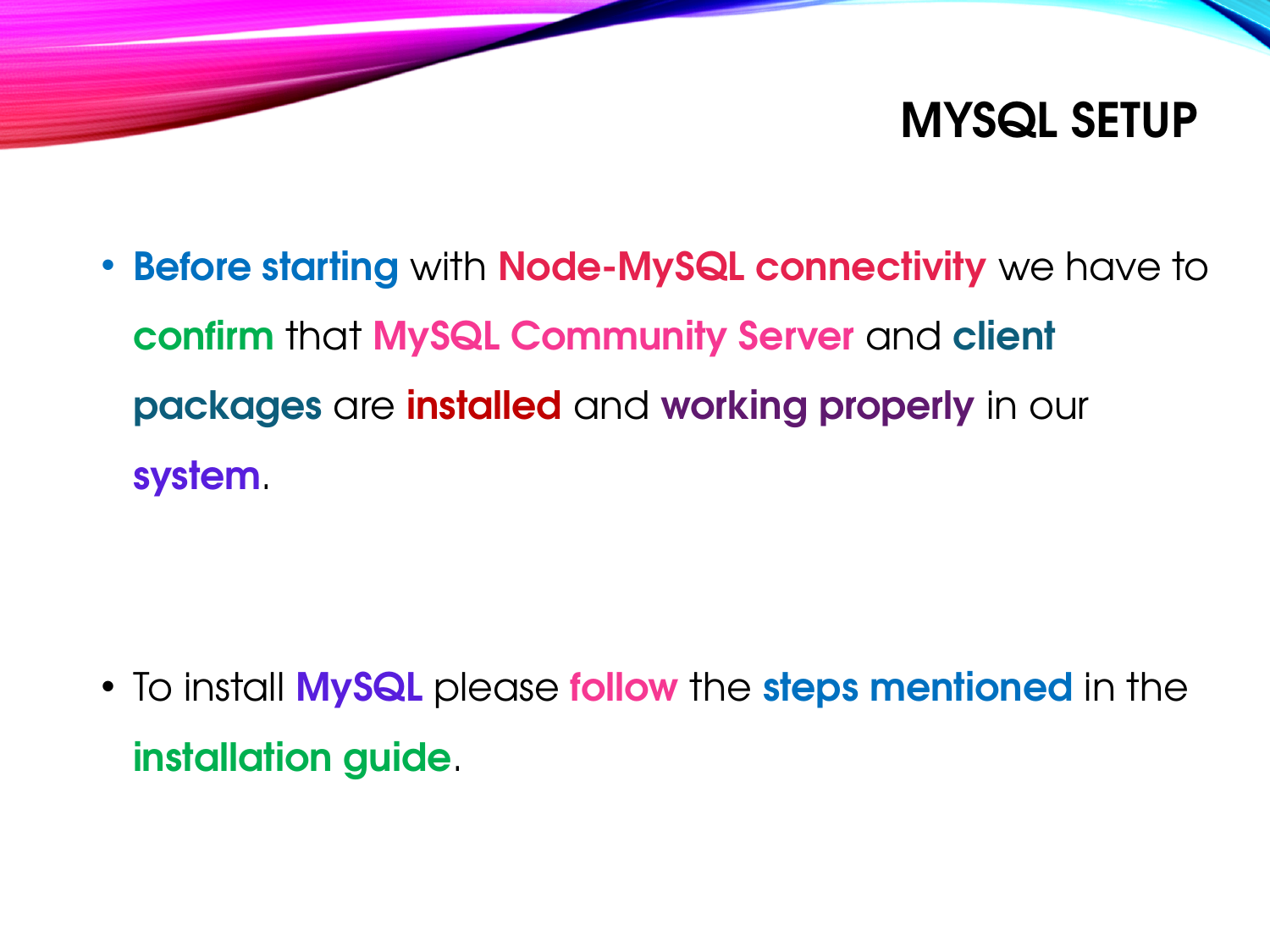

# Mysql setup
Before starting with Node-MySQL connectivity we have to confirm that MySQL Community Server and client packages are installed and working properly in our system.

To install MySQL please follow the steps mentioned in the installation guide.